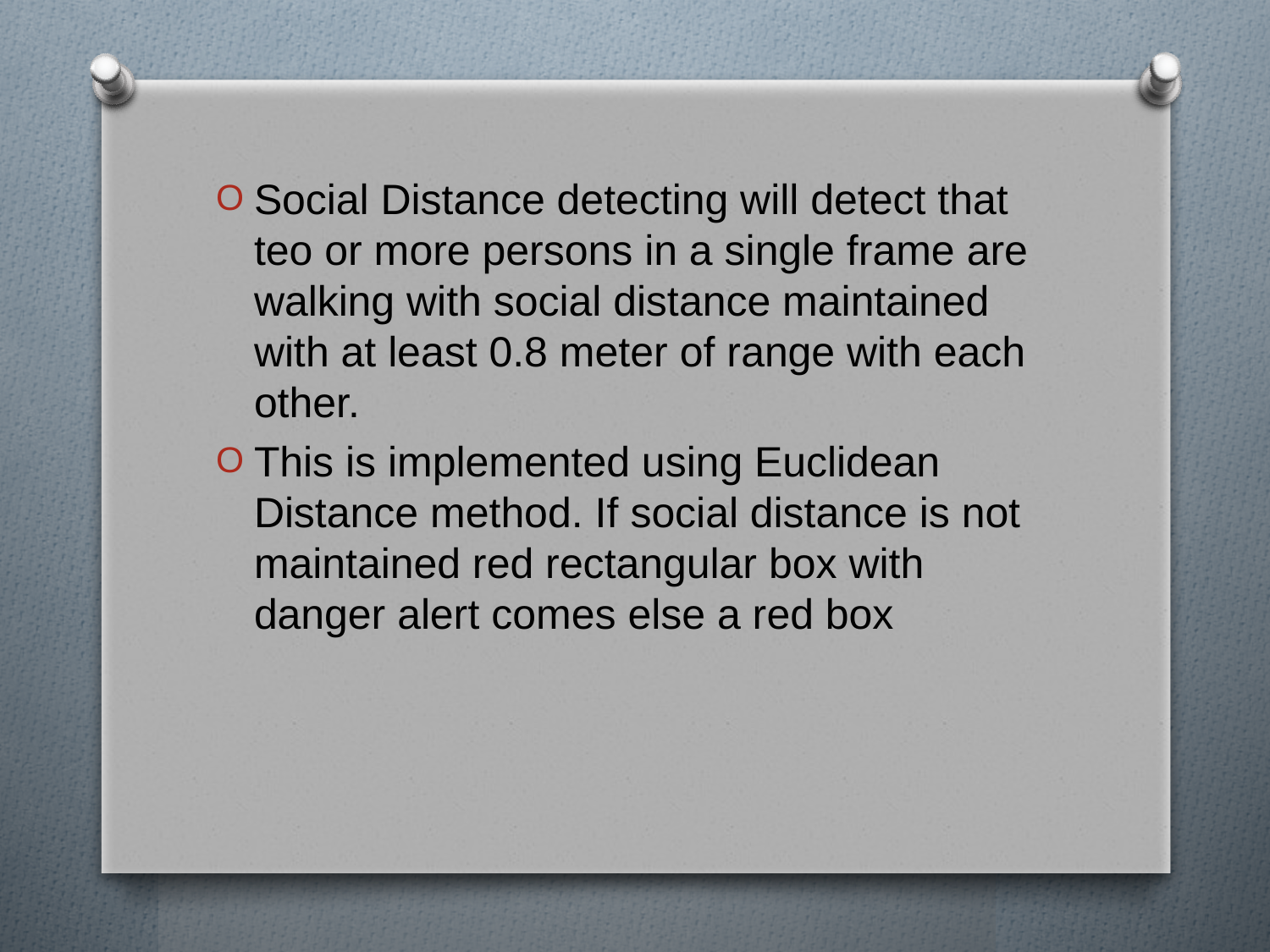

#
Social Distance detecting will detect that teo or more persons in a single frame are walking with social distance maintained with at least 0.8 meter of range with each other.
This is implemented using Euclidean Distance method. If social distance is not maintained red rectangular box with danger alert comes else a red box